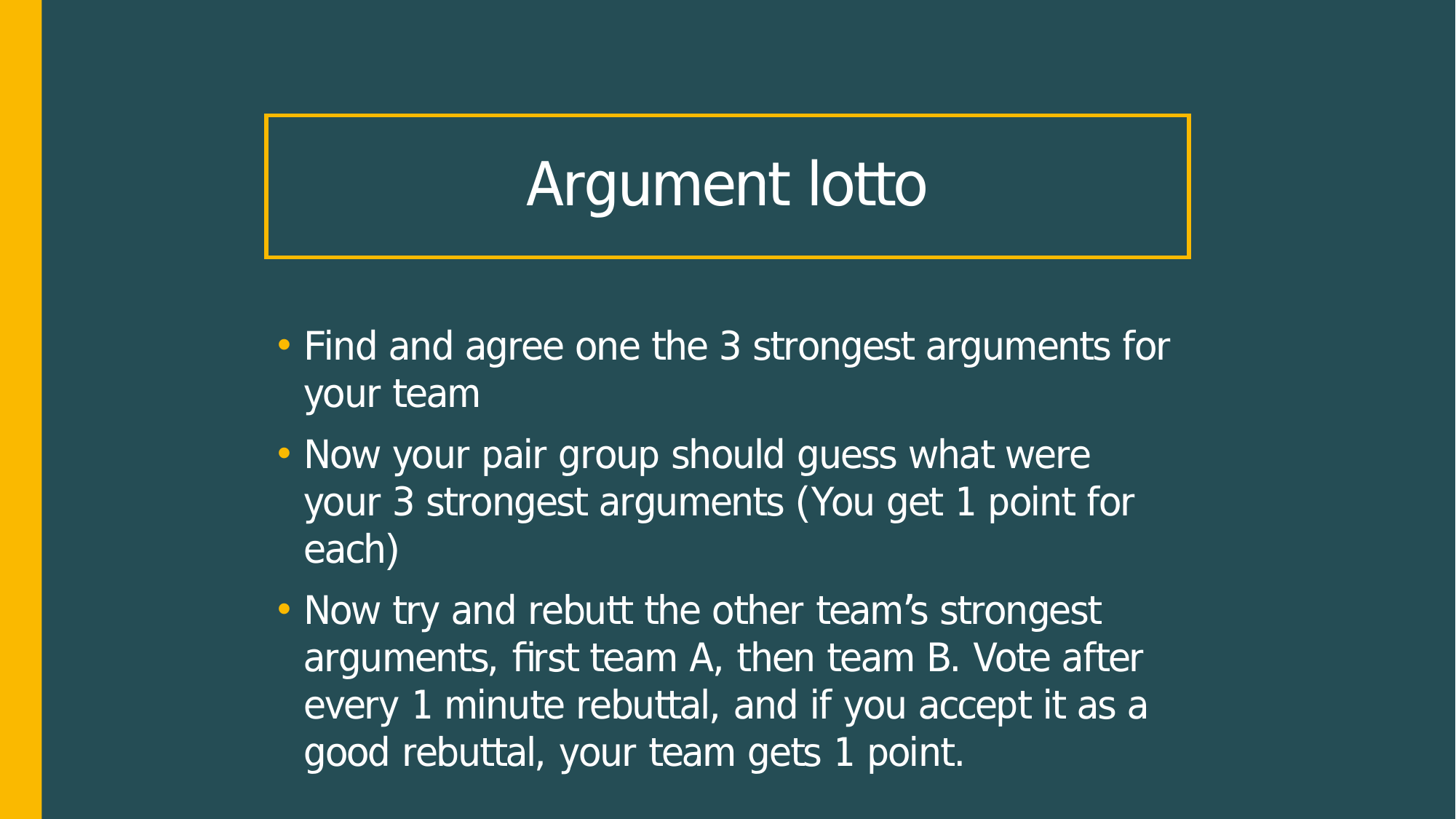

# Argument lotto
Find and agree one the 3 strongest arguments for your team
Now your pair group should guess what were your 3 strongest arguments (You get 1 point for each)
Now try and rebutt the other team’s strongest arguments, first team A, then team B. Vote after every 1 minute rebuttal, and if you accept it as a good rebuttal, your team gets 1 point.